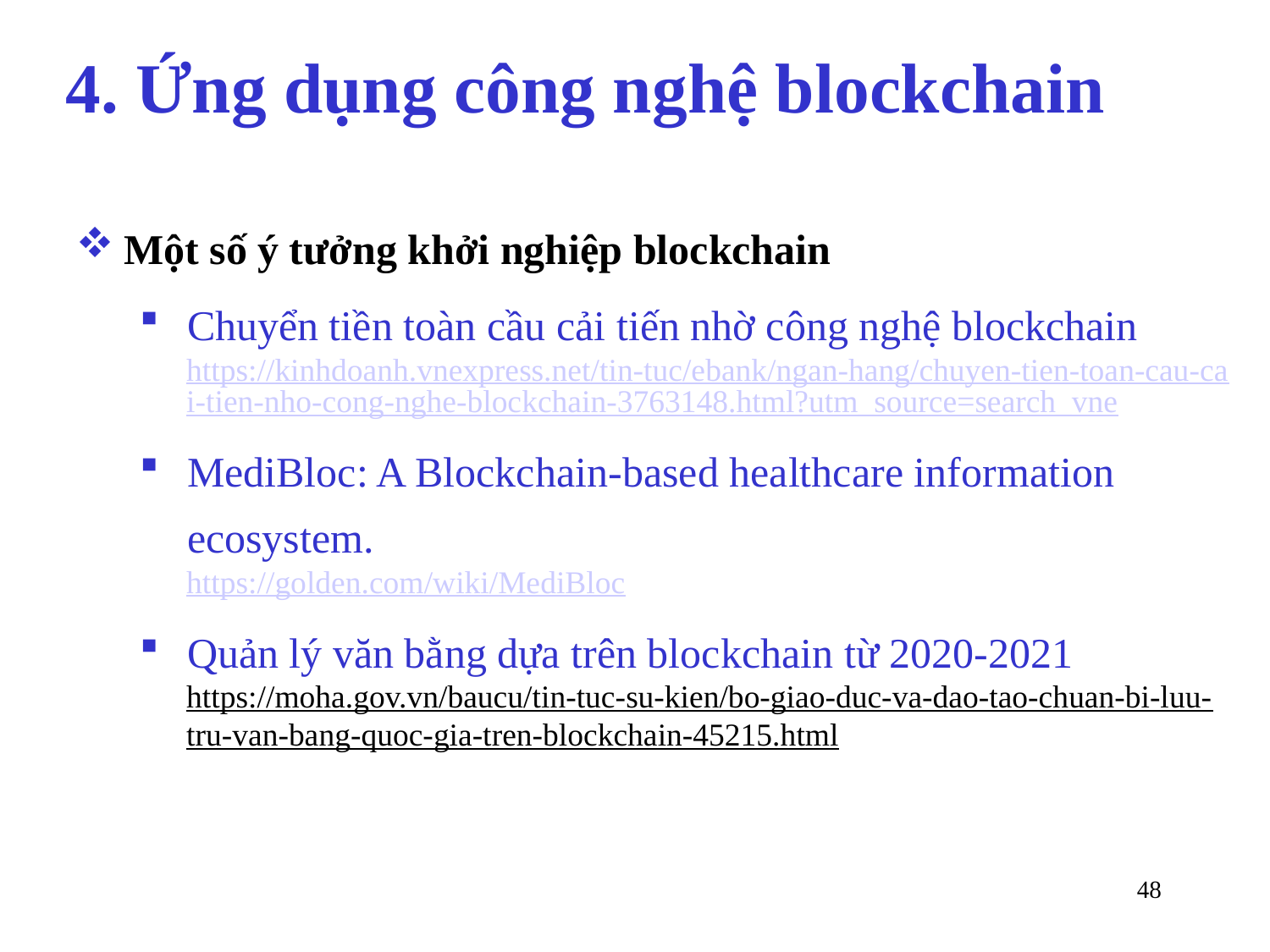

# 4. Ứng dụng công nghệ blockchain
Một số ý tưởng khởi nghiệp blockchain
Chuyển tiền toàn cầu cải tiến nhờ công nghệ blockchain
https://kinhdoanh.vnexpress.net/tin-tuc/ebank/ngan-hang/chuyen-tien-toan-cau-cai-tien-nho-cong-nghe-blockchain-3763148.html?utm_source=search_vne
MediBloc: A Blockchain-based healthcare information ecosystem.
https://golden.com/wiki/MediBloc
Quản lý văn bằng dựa trên blockchain từ 2020-2021
https://moha.gov.vn/baucu/tin-tuc-su-kien/bo-giao-duc-va-dao-tao-chuan-bi-luu-tru-van-bang-quoc-gia-tren-blockchain-45215.html

48